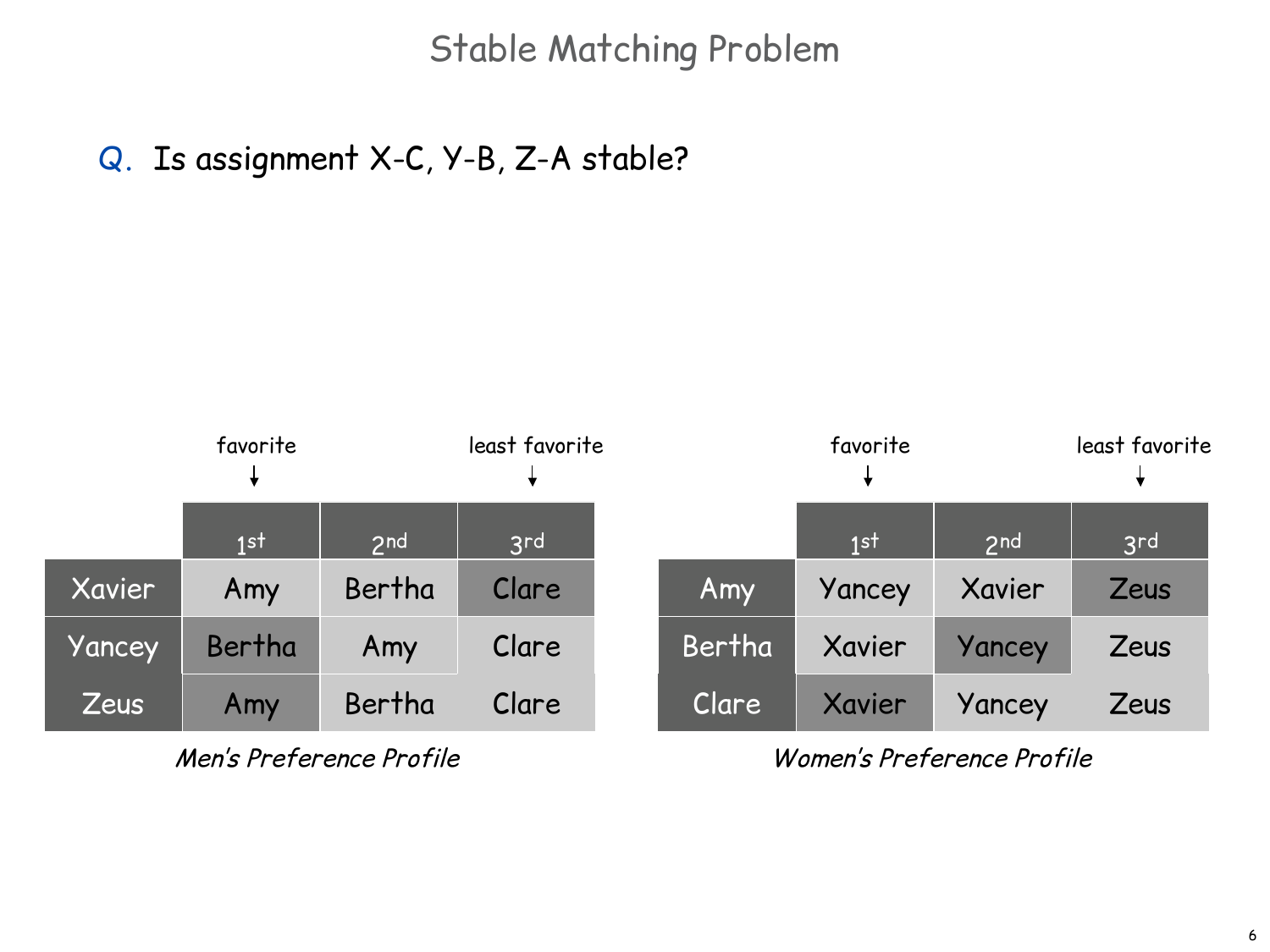

# Stable Matching Problem
Q.	Is assignment X-C, Y-B, Z-A stable?
least favorite
favorite
least favorite
favorite

|  | 1st | 2nd | 3rd |  |  | 1st | 2nd | 3rd |
| --- | --- | --- | --- | --- | --- | --- | --- | --- |
| Xavier | Amy | Bertha | Clare |  | Amy | Yancey | Xavier | Zeus |
| Yancey | Bertha | Amy | Clare |  | Bertha | Xavier | Yancey | Zeus |
| Zeus | Amy | Bertha | Clare |  | Clare | Xavier | Yancey | Zeus |
Men’s Preference Profile
Women’s Preference Profile
6